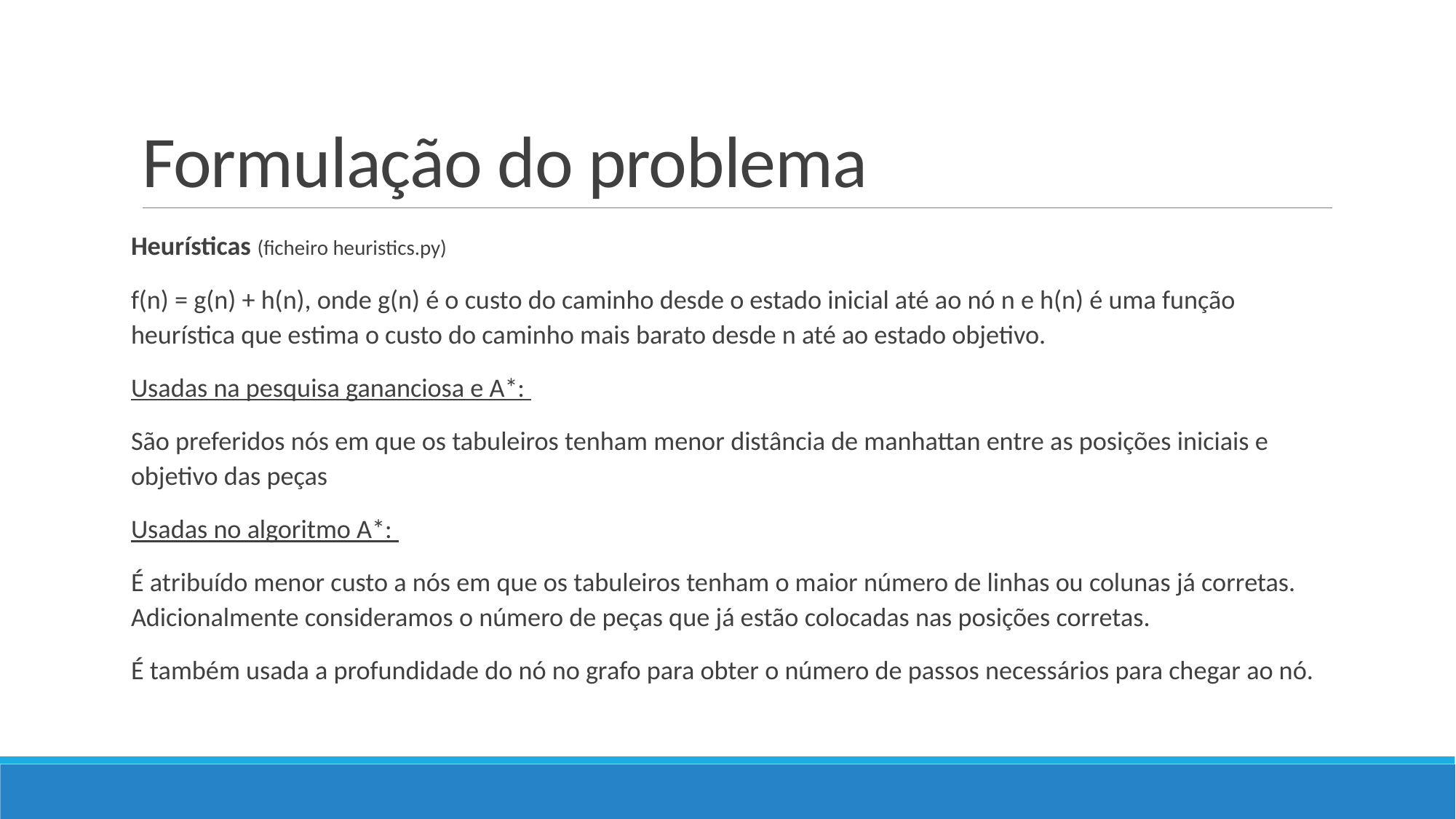

# Formulação do problema
Heurísticas (ficheiro heuristics.py)
f(n) = g(n) + h(n), onde g(n) é o custo do caminho desde o estado inicial até ao nó n e h(n) é uma função heurística que estima o custo do caminho mais barato desde n até ao estado objetivo.
Usadas na pesquisa gananciosa e A*:
São preferidos nós em que os tabuleiros tenham menor distância de manhattan entre as posições iniciais e objetivo das peças
Usadas no algoritmo A*:
É atribuído menor custo a nós em que os tabuleiros tenham o maior número de linhas ou colunas já corretas. Adicionalmente consideramos o número de peças que já estão colocadas nas posições corretas.
É também usada a profundidade do nó no grafo para obter o número de passos necessários para chegar ao nó.